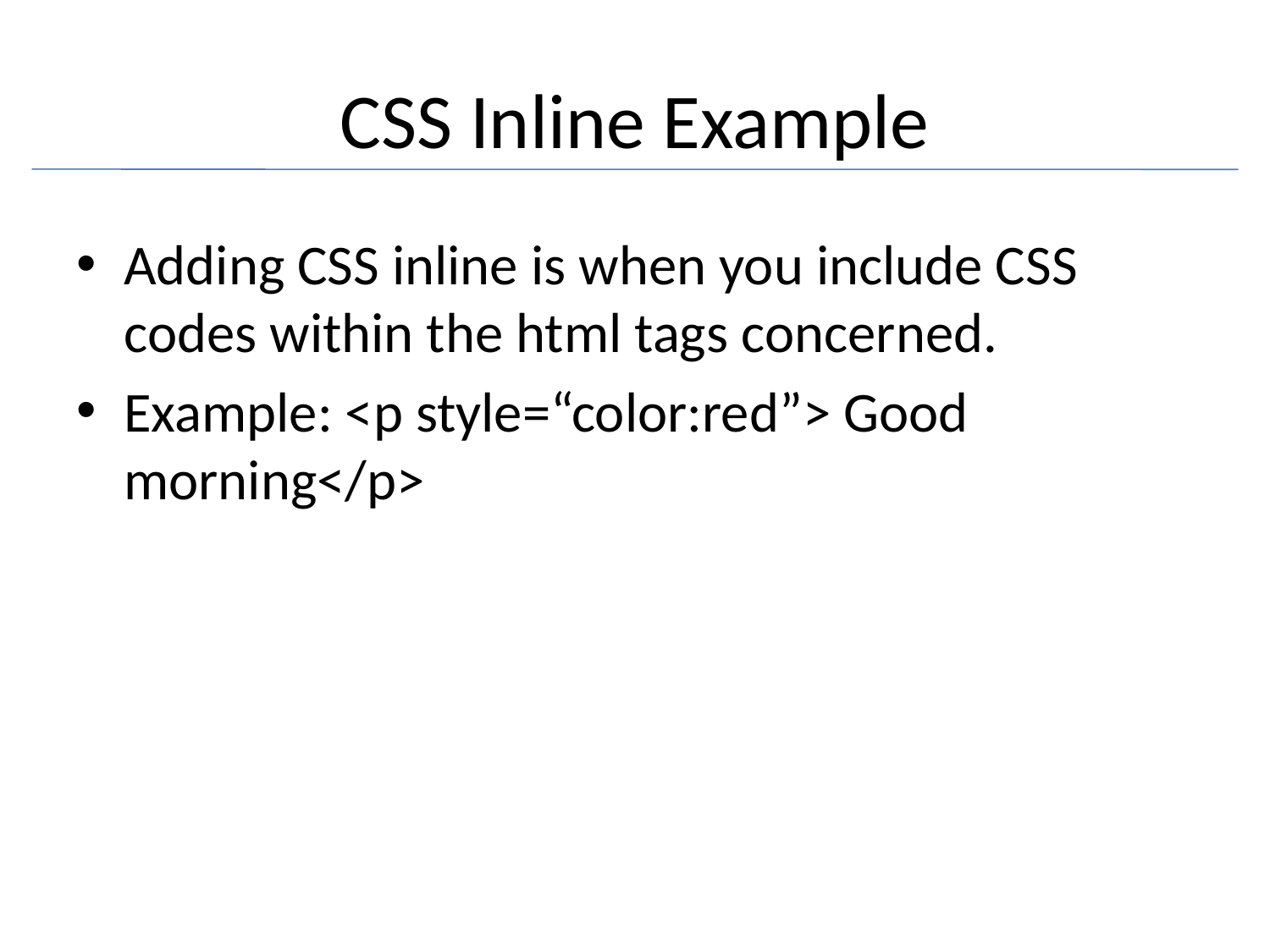

# CSS Inline Example
Adding CSS inline is when you include CSS codes within the html tags concerned.
Example: <p style=“color:red”> Good morning</p>